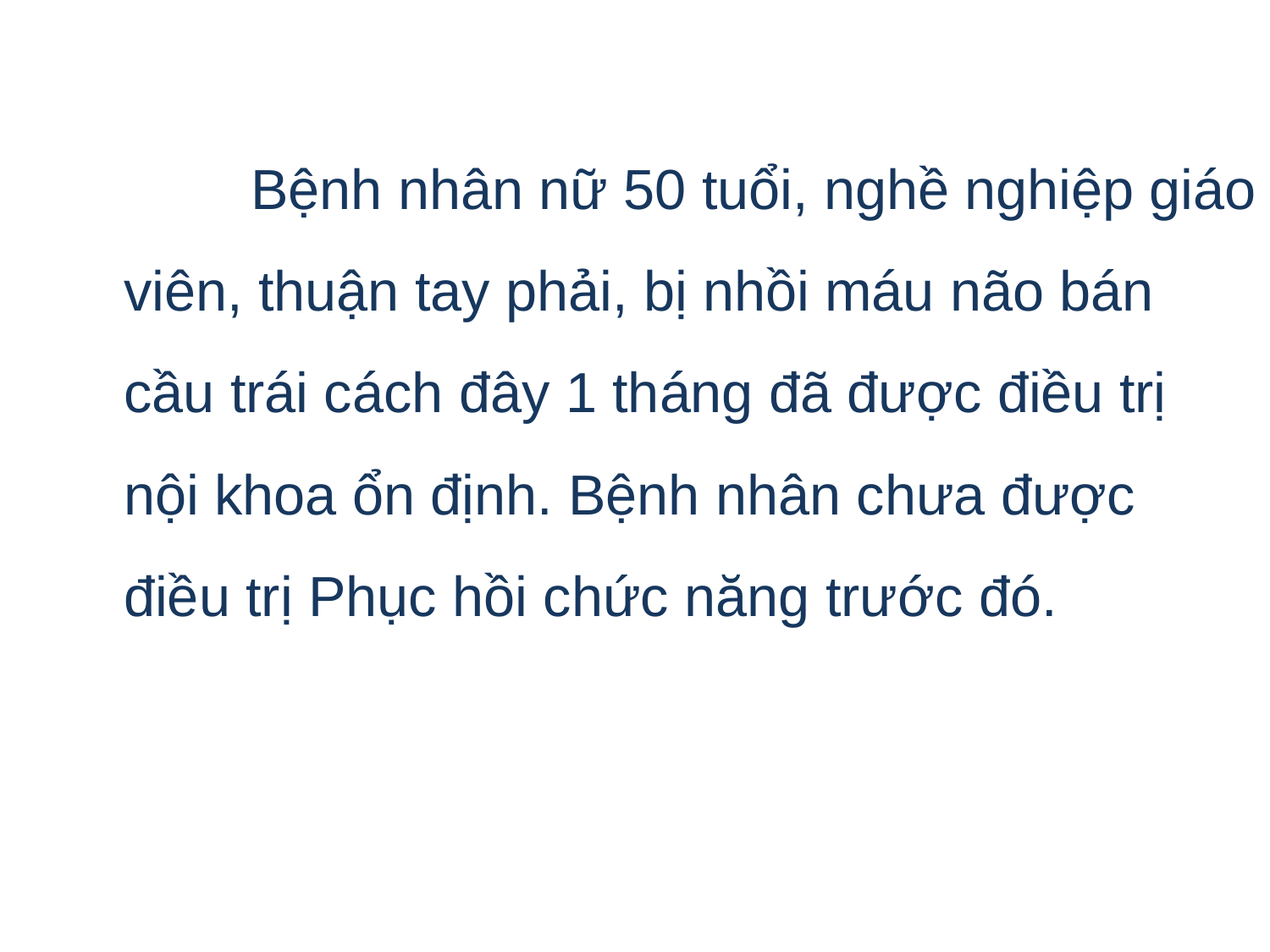

Bệnh nhân nữ 50 tuổi, nghề nghiệp giáo viên, thuận tay phải, bị nhồi máu não bán cầu trái cách đây 1 tháng đã được điều trị nội khoa ổn định. Bệnh nhân chưa được điều trị Phục hồi chức năng trước đó.